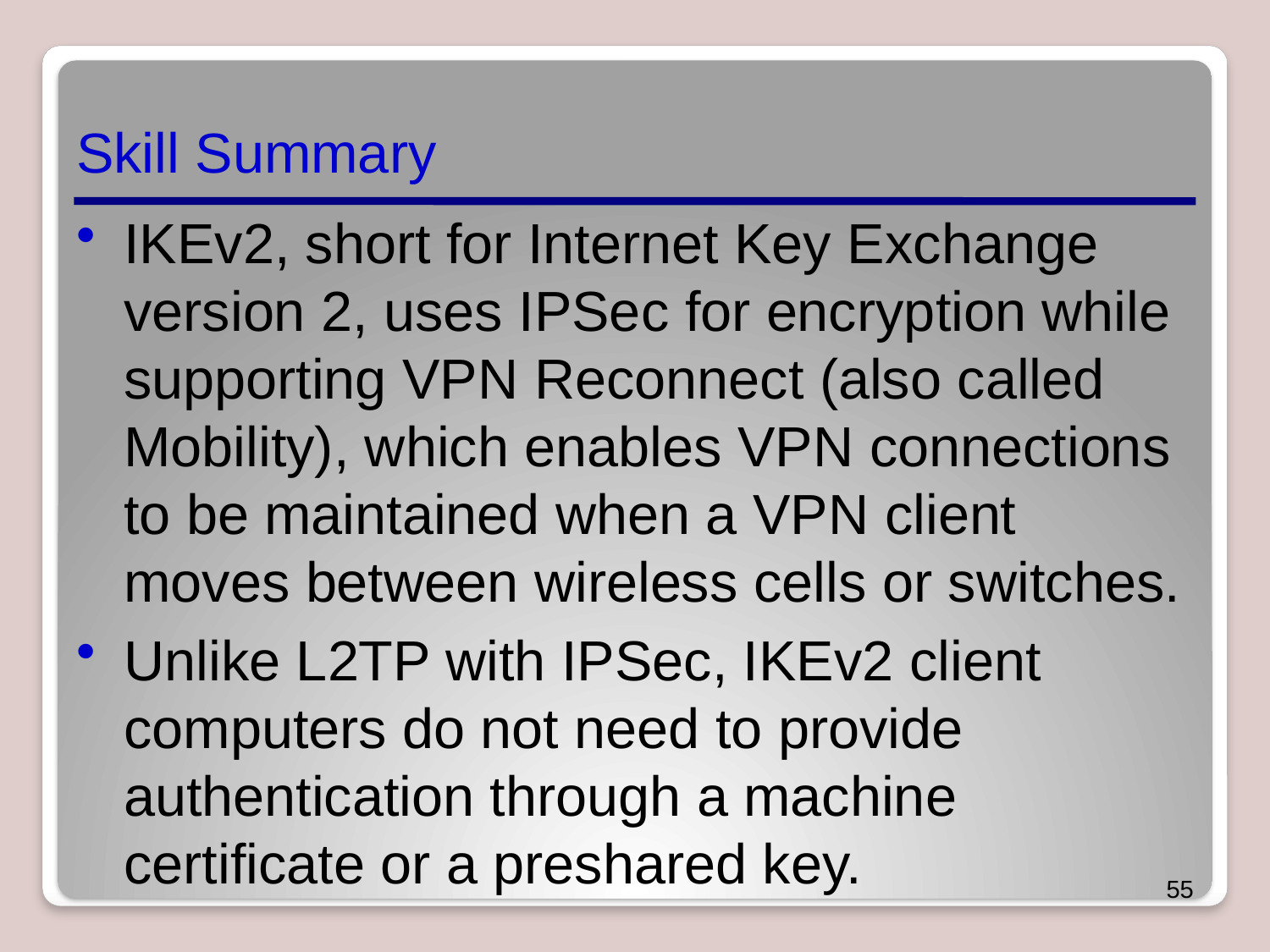

# Skill Summary
IKEv2, short for Internet Key Exchange version 2, uses IPSec for encryption while supporting VPN Reconnect (also called Mobility), which enables VPN connections to be maintained when a VPN client moves between wireless cells or switches.
Unlike L2TP with IPSec, IKEv2 client computers do not need to provide authentication through a machine certificate or a preshared key.

55